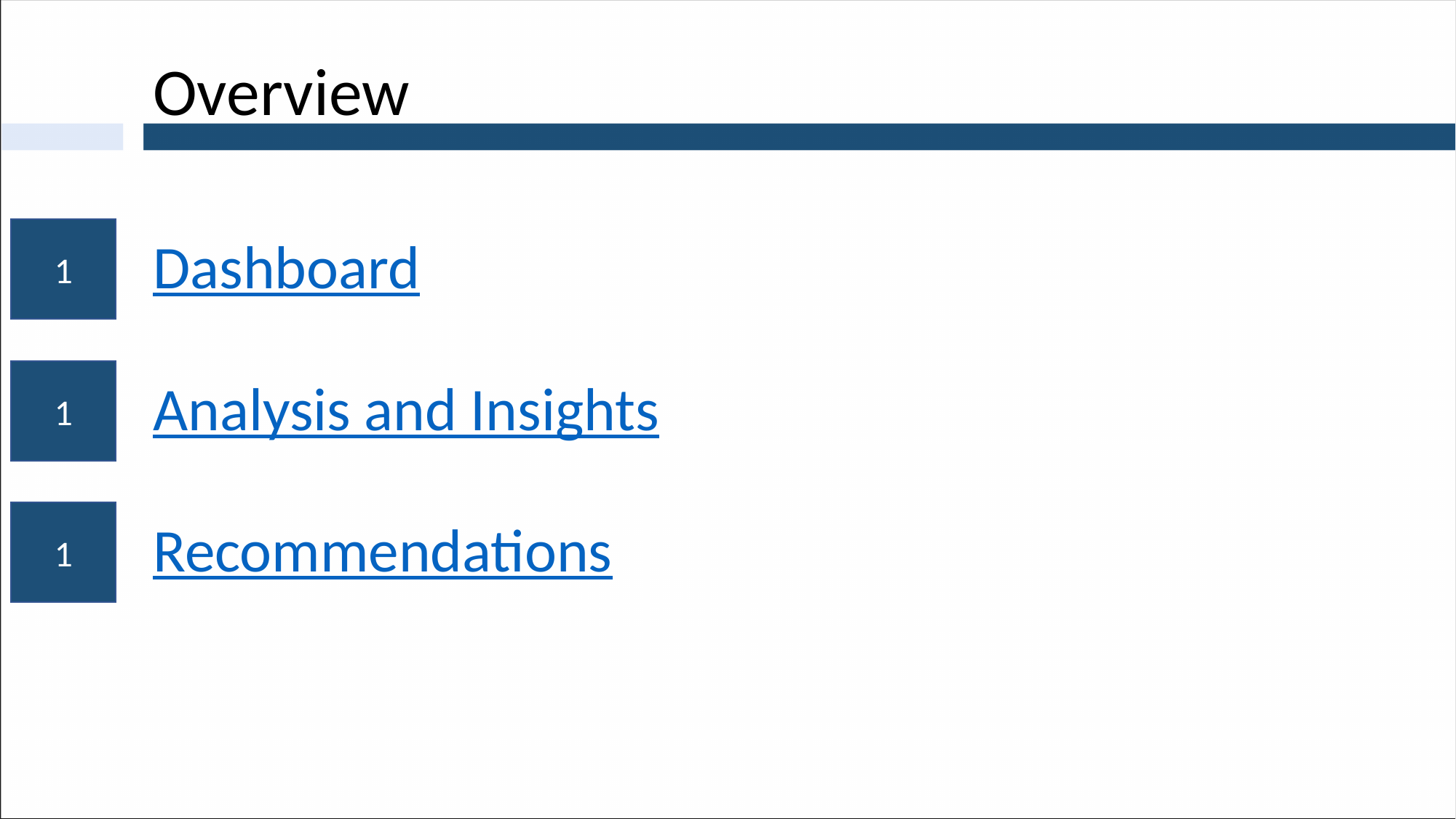

# Overview
1
Dashboard
1
Analysis and Insights
1
Recommendations